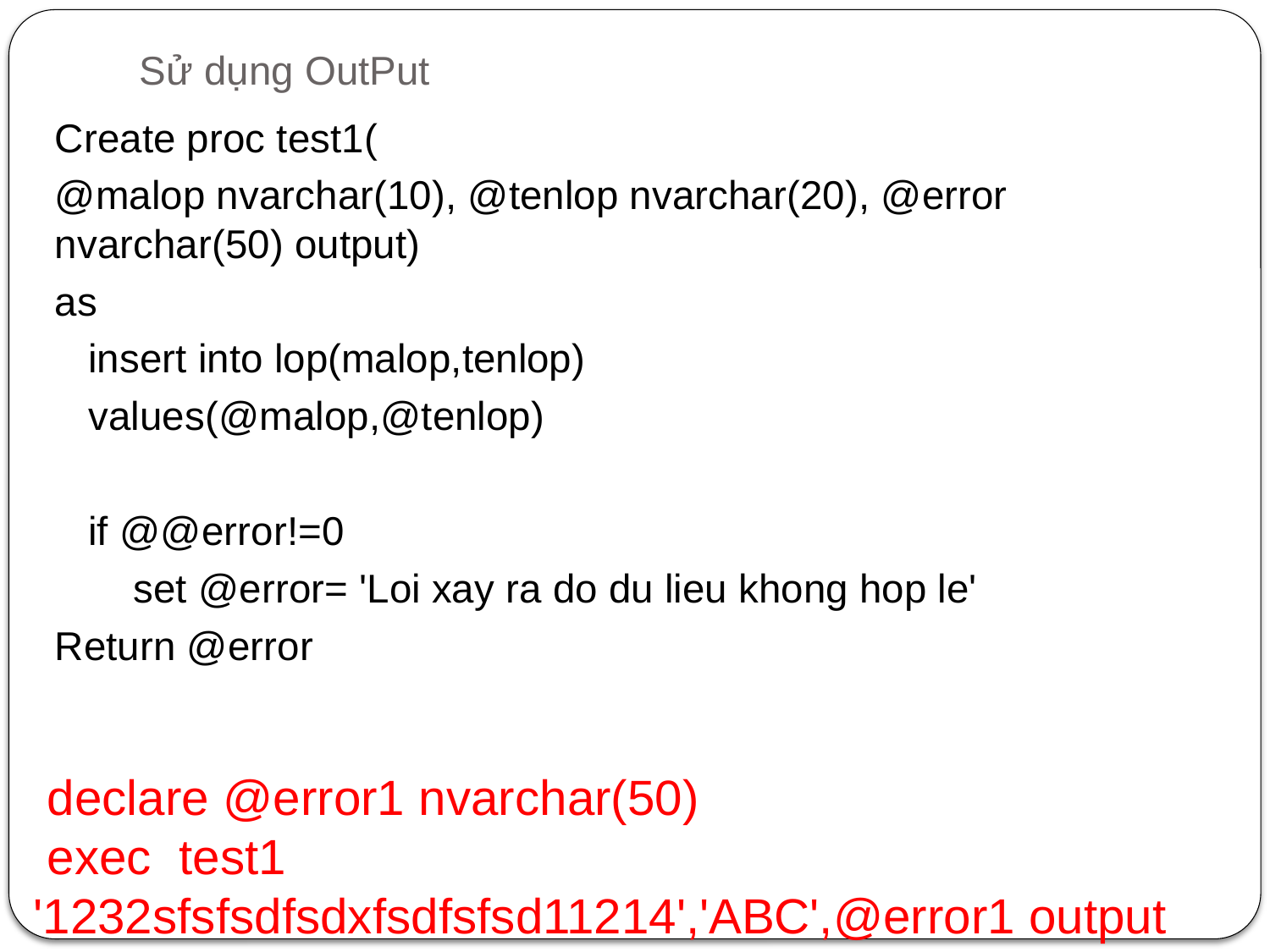

# Sử dụng OutPut
Create proc test1(
@malop nvarchar(10), @tenlop nvarchar(20), @error nvarchar(50) output)
as
   insert into lop(malop,tenlop)
   values(@malop,@tenlop)

   if @@error!=0
       set @error= 'Loi xay ra do du lieu khong hop le'
Return @error
 declare @error1 nvarchar(50)
 exec  test1 '1232sfsfsdfsdxfsdfsfsd11214','ABC',@error1 output
 select @error1